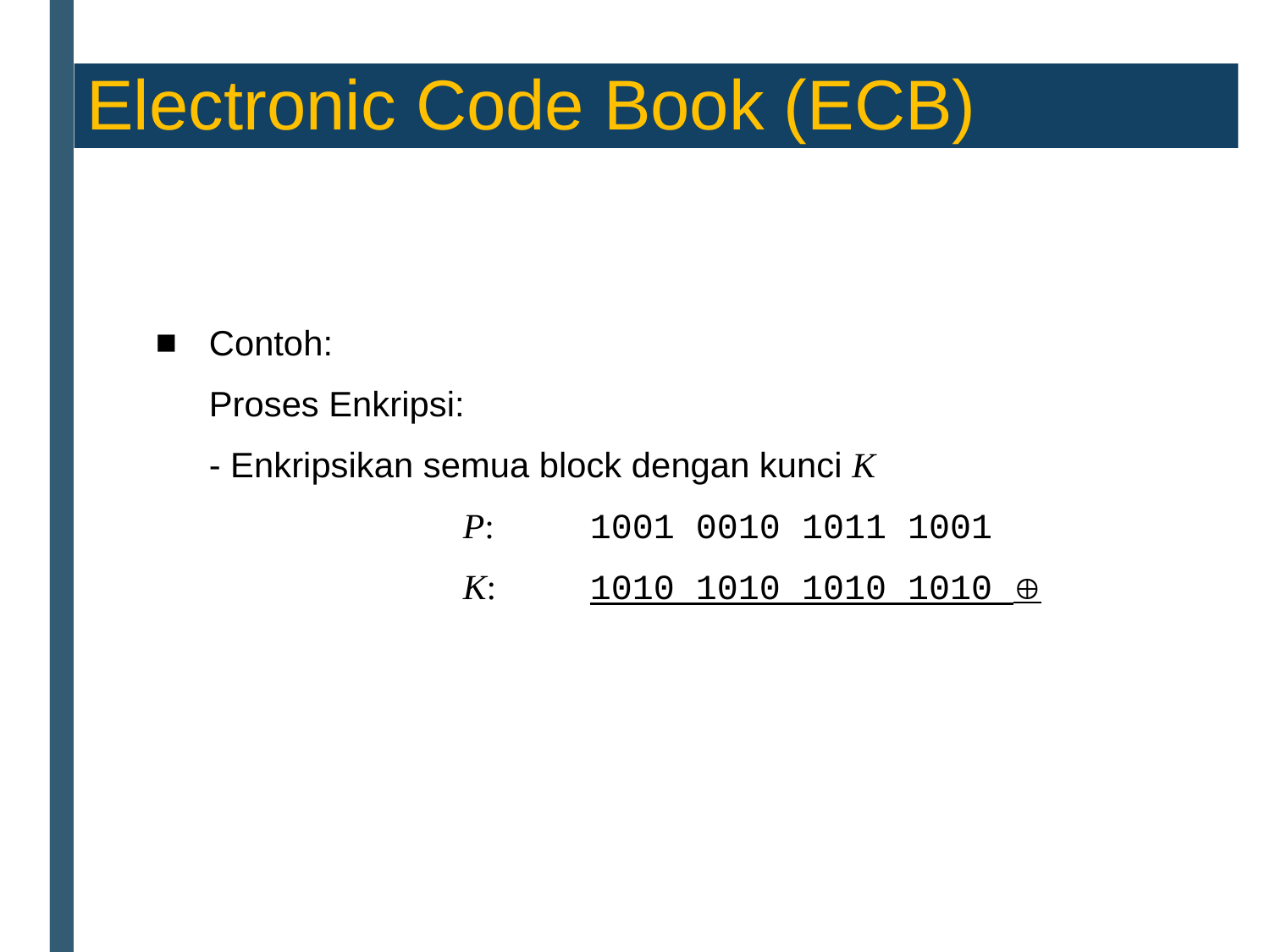

Electronic Code Book (ECB)
Contoh:
	Proses Enkripsi:
	- Enkripsikan semua block dengan kunci K
		 	P:	1001 0010 1011 1001
		 	K:	1010 1010 1010 1010 ⊕